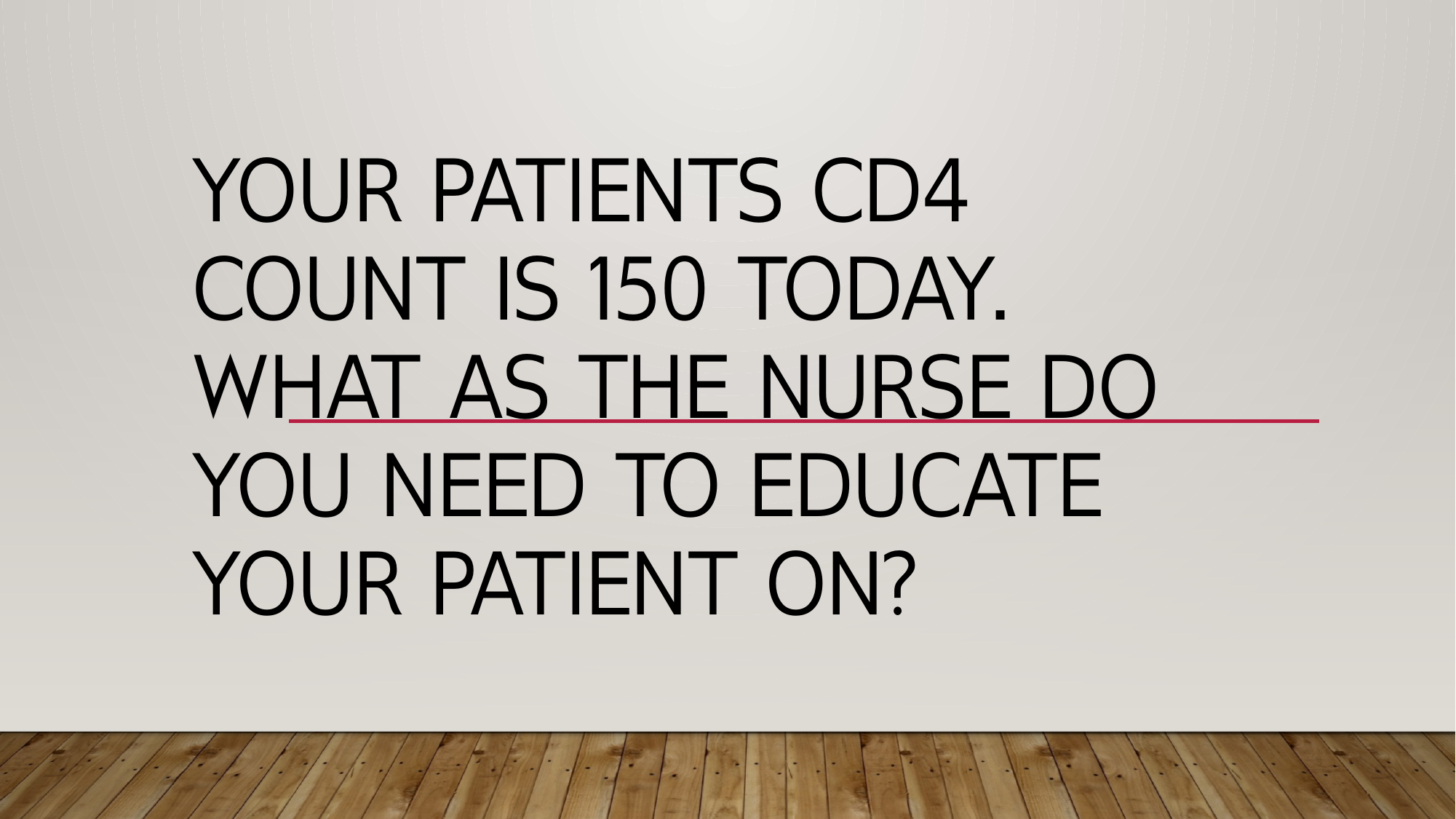

# Your patients CD4 count is 150 today. What as the nurse do you need to educate your patient on?